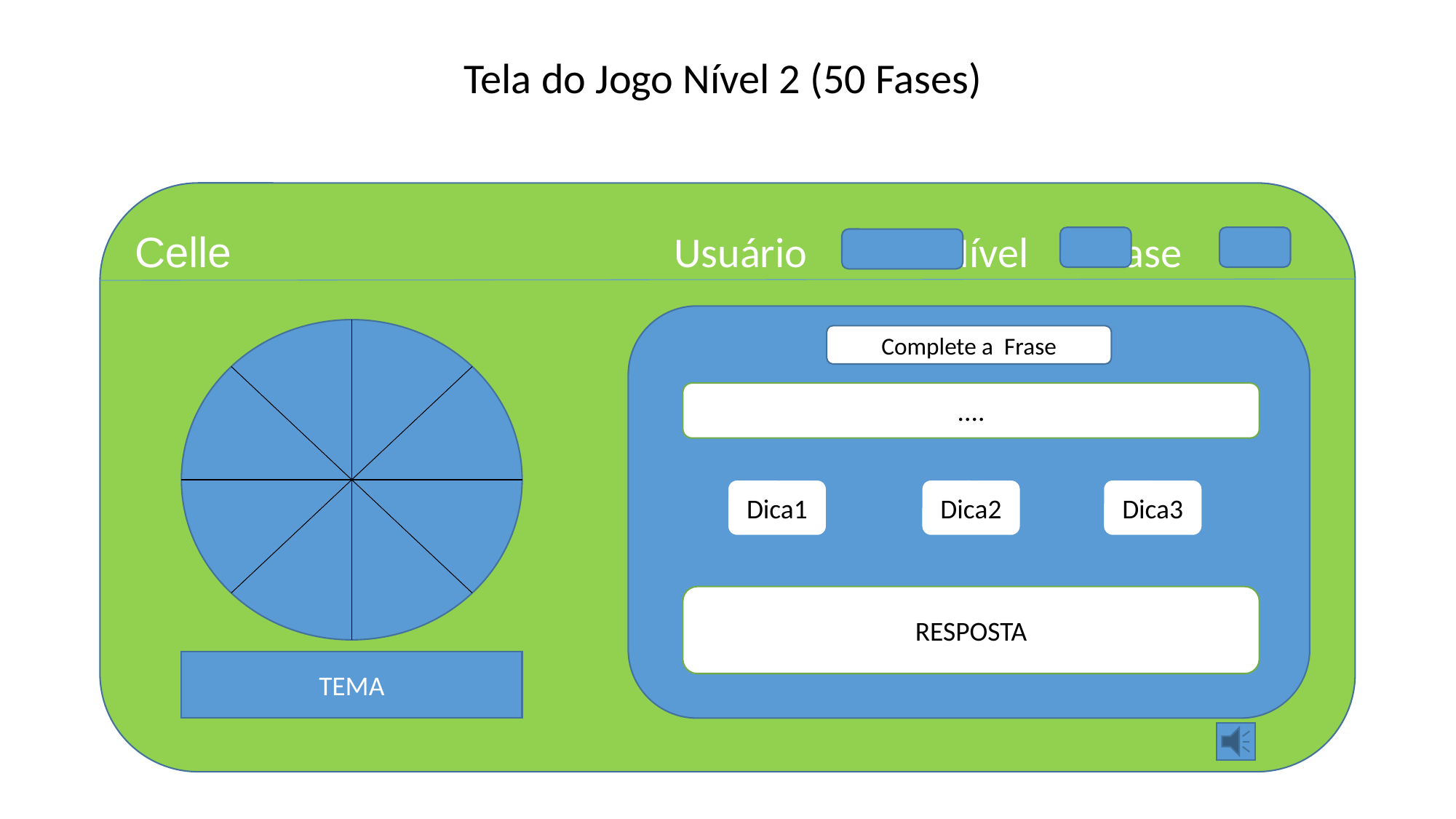

# Tela do Jogo Nível 2 (50 Fases)

  Celle                                              Usuário              Nível        Fase

Complete a  Frase
....
Dica1
Dica2
Dica3
RESPOSTA
TEMA